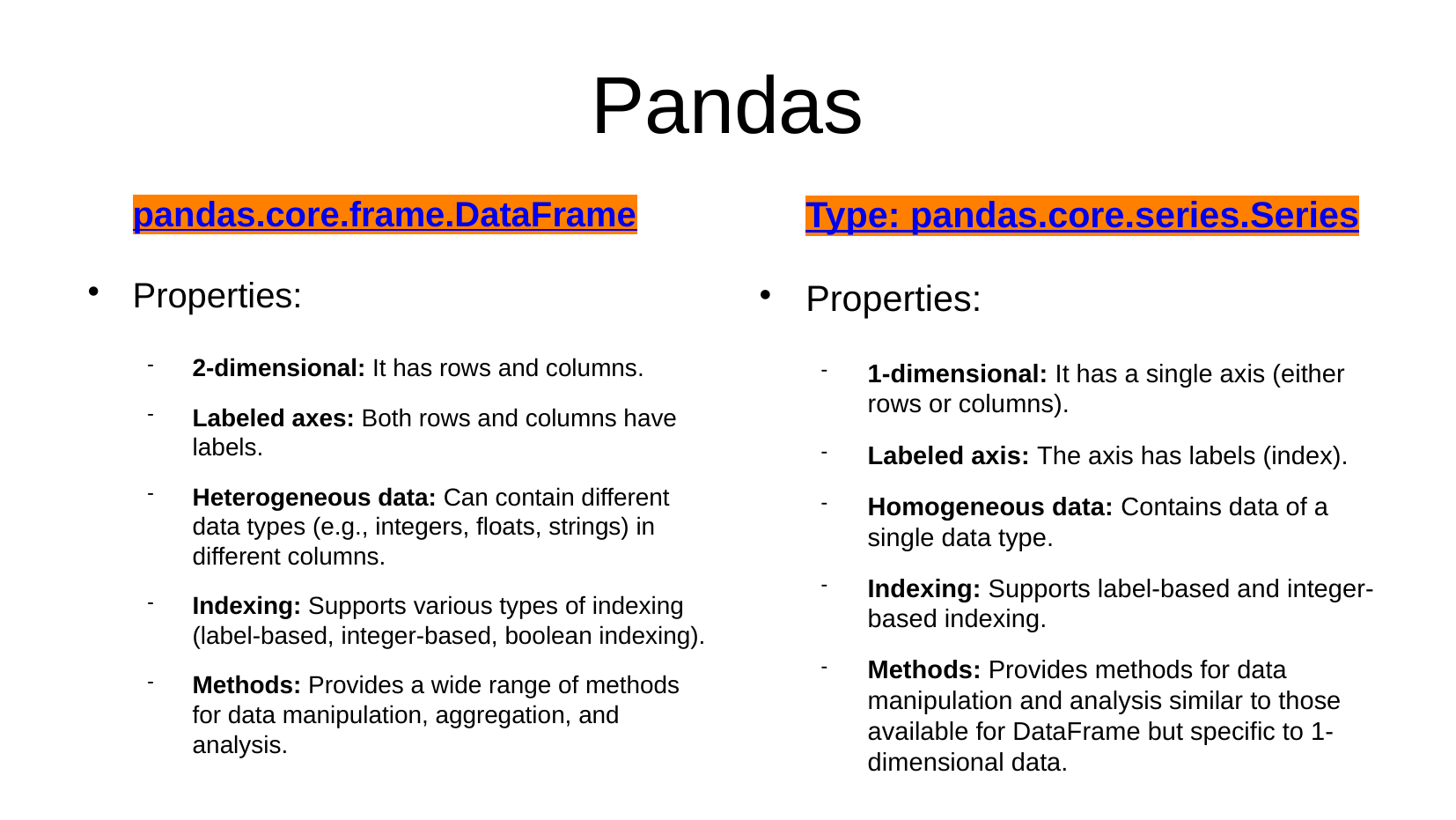

# Pandas
pandas.core.frame.DataFrame
Properties:
2-dimensional: It has rows and columns.
Labeled axes: Both rows and columns have labels.
Heterogeneous data: Can contain different data types (e.g., integers, floats, strings) in different columns.
Indexing: Supports various types of indexing (label-based, integer-based, boolean indexing).
Methods: Provides a wide range of methods for data manipulation, aggregation, and analysis.

Type: pandas.core.series.Series
Properties:
1-dimensional: It has a single axis (either rows or columns).
Labeled axis: The axis has labels (index).
Homogeneous data: Contains data of a single data type.
Indexing: Supports label-based and integer-based indexing.
Methods: Provides methods for data manipulation and analysis similar to those available for DataFrame but specific to 1-dimensional data.